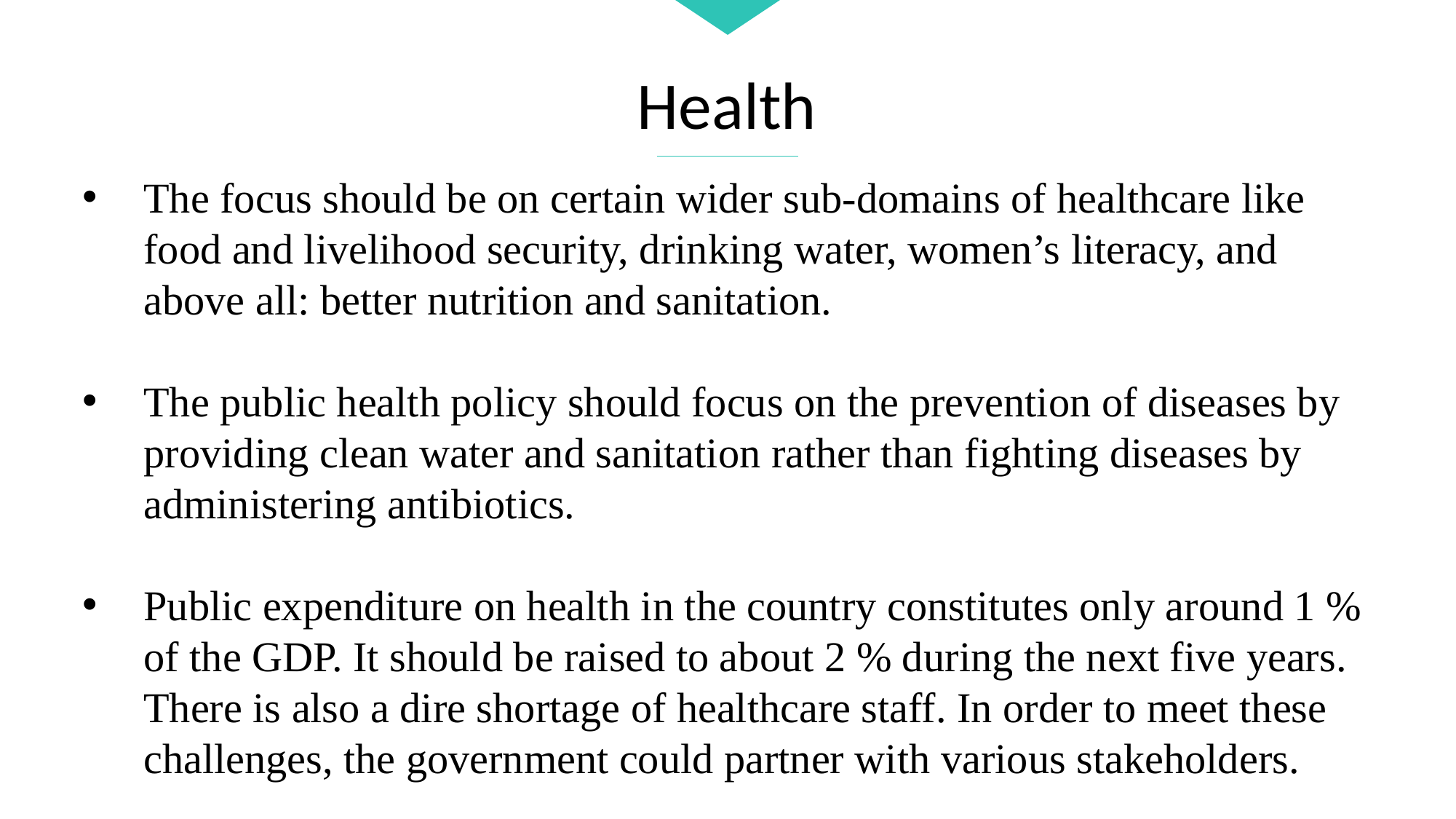

Health
The focus should be on certain wider sub-domains of healthcare like food and livelihood security, drinking water, women’s literacy, and above all: better nutrition and sanitation.

The public health policy should focus on the prevention of diseases by providing clean water and sanitation rather than fighting diseases by administering antibiotics.

Public expenditure on health in the country constitutes only around 1 % of the GDP. It should be raised to about 2 % during the next five years. There is also a dire shortage of healthcare staff. In order to meet these challenges, the government could partner with various stakeholders.